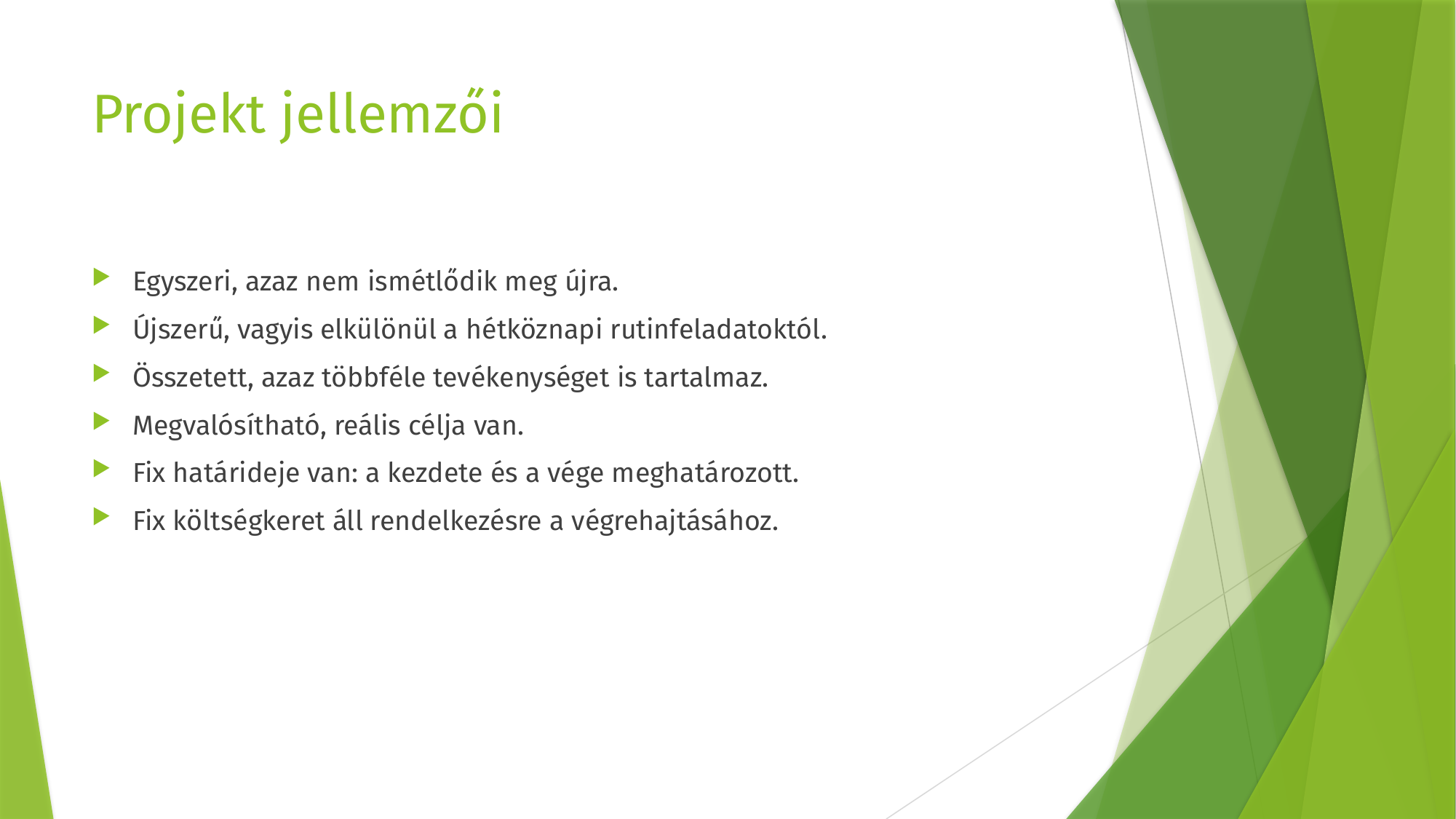

# Projekt jellemzői
Egyszeri, azaz nem ismétlődik meg újra.
Újszerű, vagyis elkülönül a hétköznapi rutinfeladatoktól.
Összetett, azaz többféle tevékenységet is tartalmaz.
Megvalósítható, reális célja van.
Fix határideje van: a kezdete és a vége meghatározott.
Fix költségkeret áll rendelkezésre a végrehajtásához.